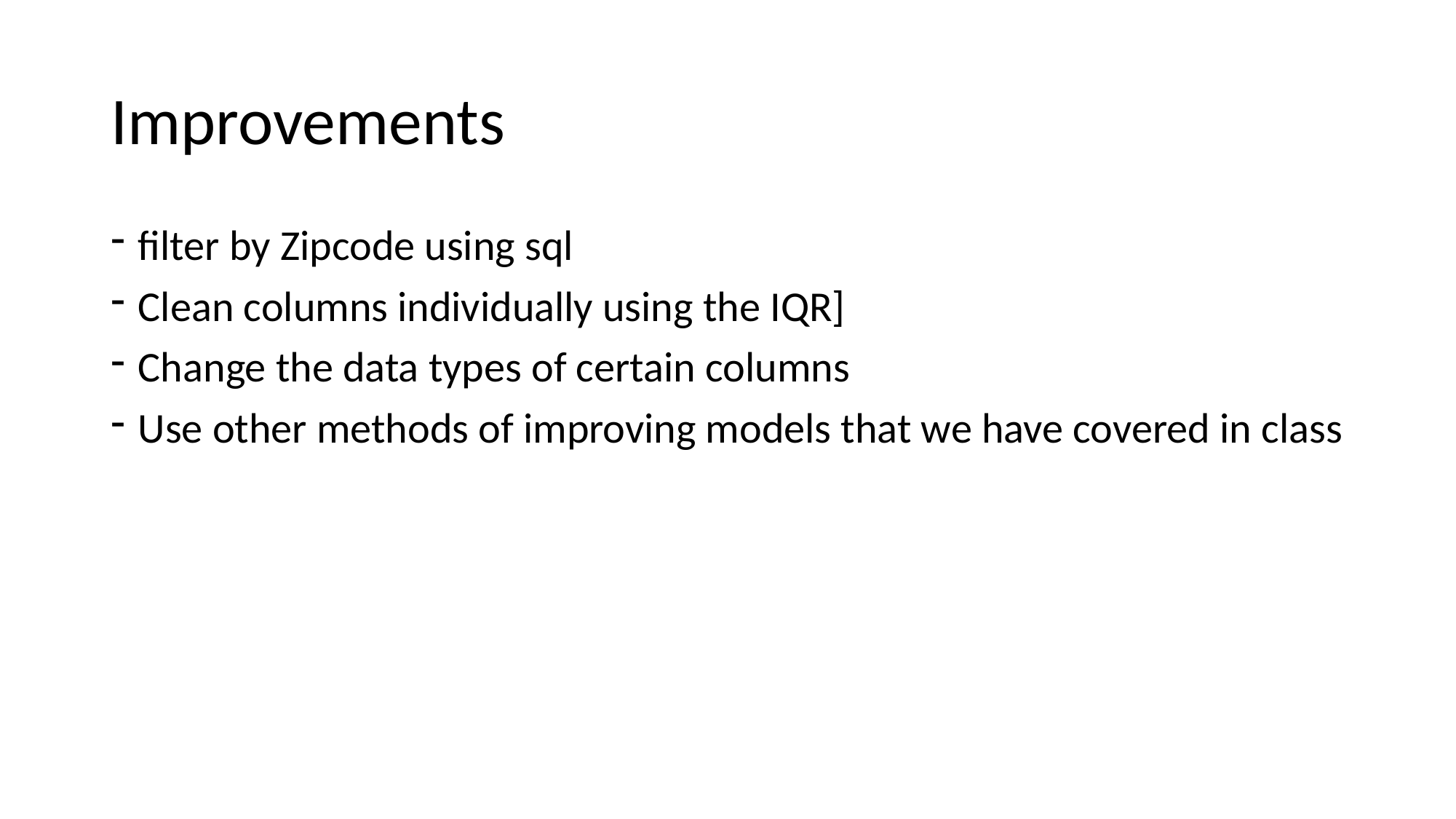

# Improvements
filter by Zipcode using sql
Clean columns individually using the IQR]
Change the data types of certain columns
Use other methods of improving models that we have covered in class